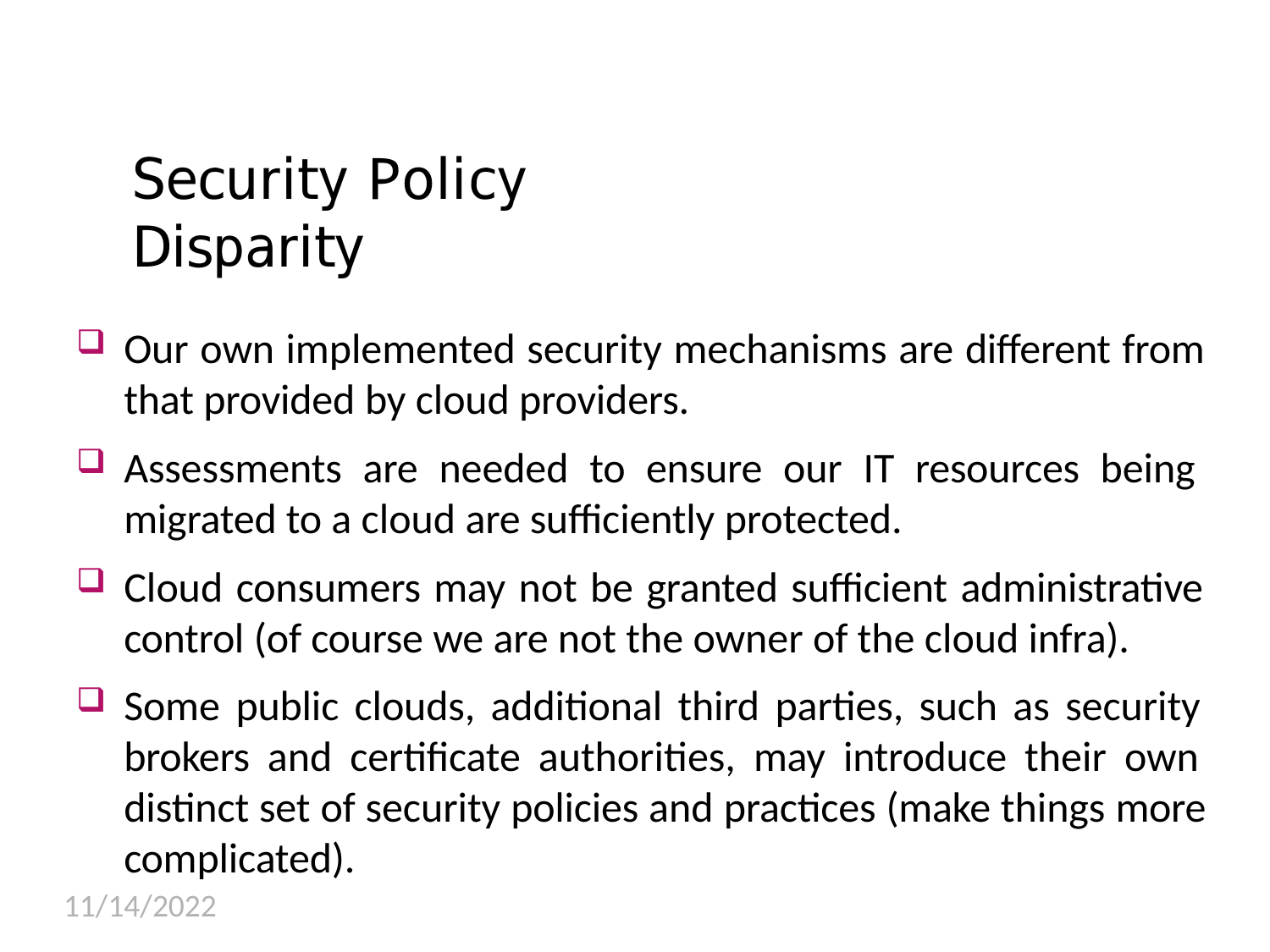

26
# Security Policy Disparity
Our own implemented security mechanisms are different from  that provided by cloud providers.
Assessments are needed to ensure our IT resources being  migrated to a cloud are sufficiently protected.
Cloud consumers may not be granted sufficient administrative  control (of course we are not the owner of the cloud infra).
Some public clouds, additional third parties, such as security  brokers and certificate authorities, may introduce their own  distinct set of security policies and practices (make things more  complicated).
11/14/2022